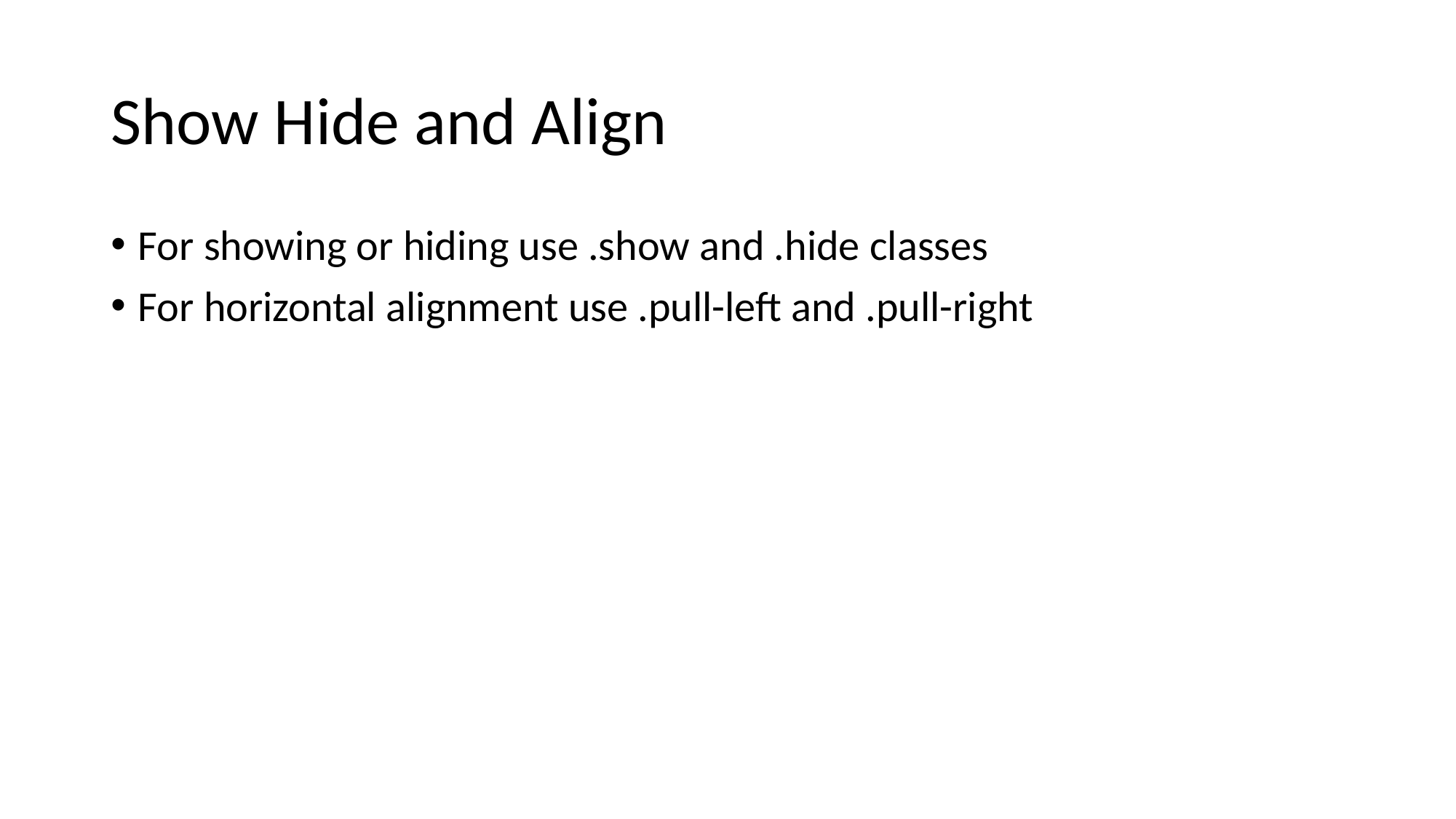

# Show Hide and Align
For showing or hiding use .show and .hide classes
For horizontal alignment use .pull-left and .pull-right